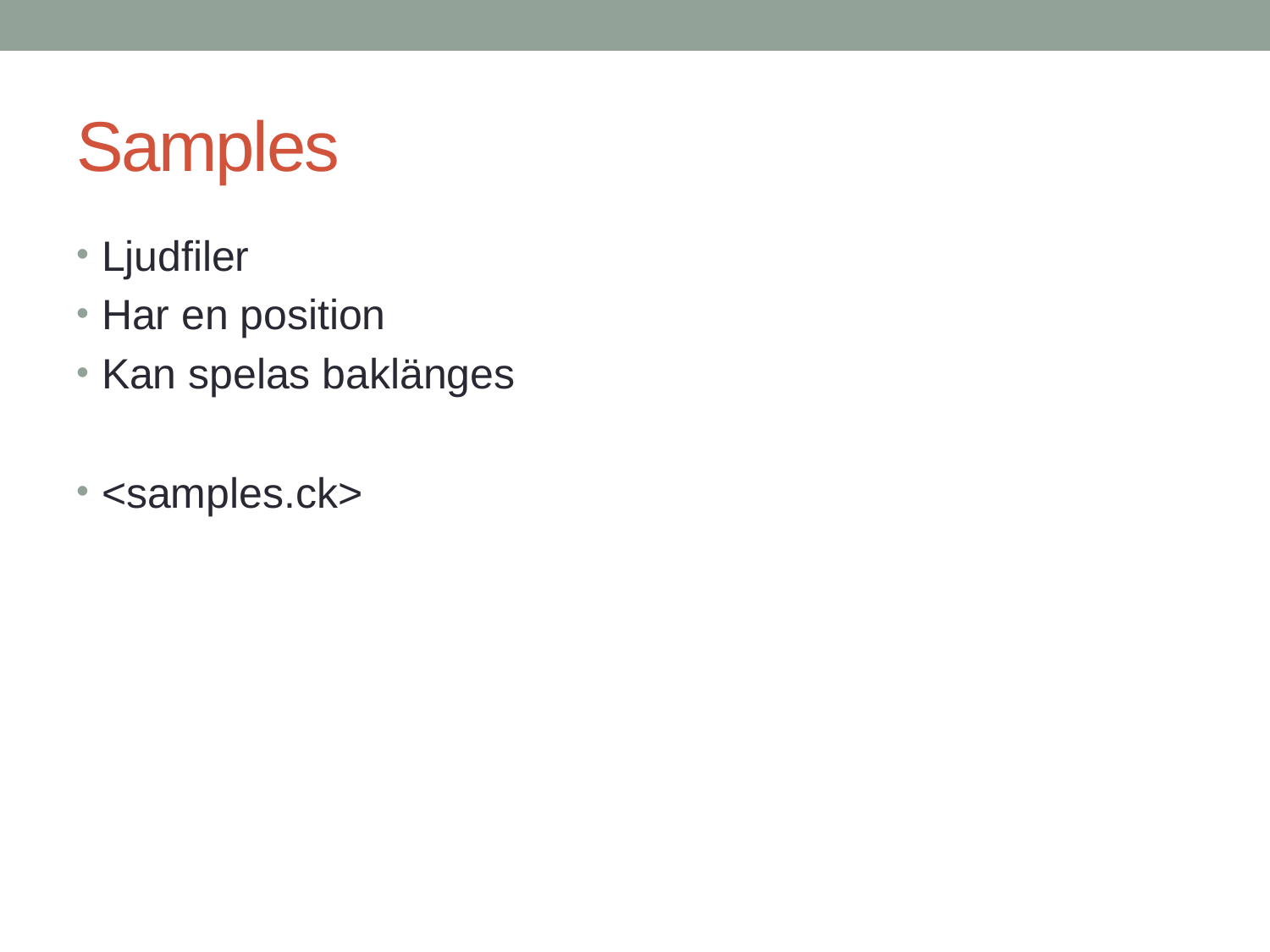

# Samples
Ljudfiler
Har en position
Kan spelas baklänges

<samples.ck>